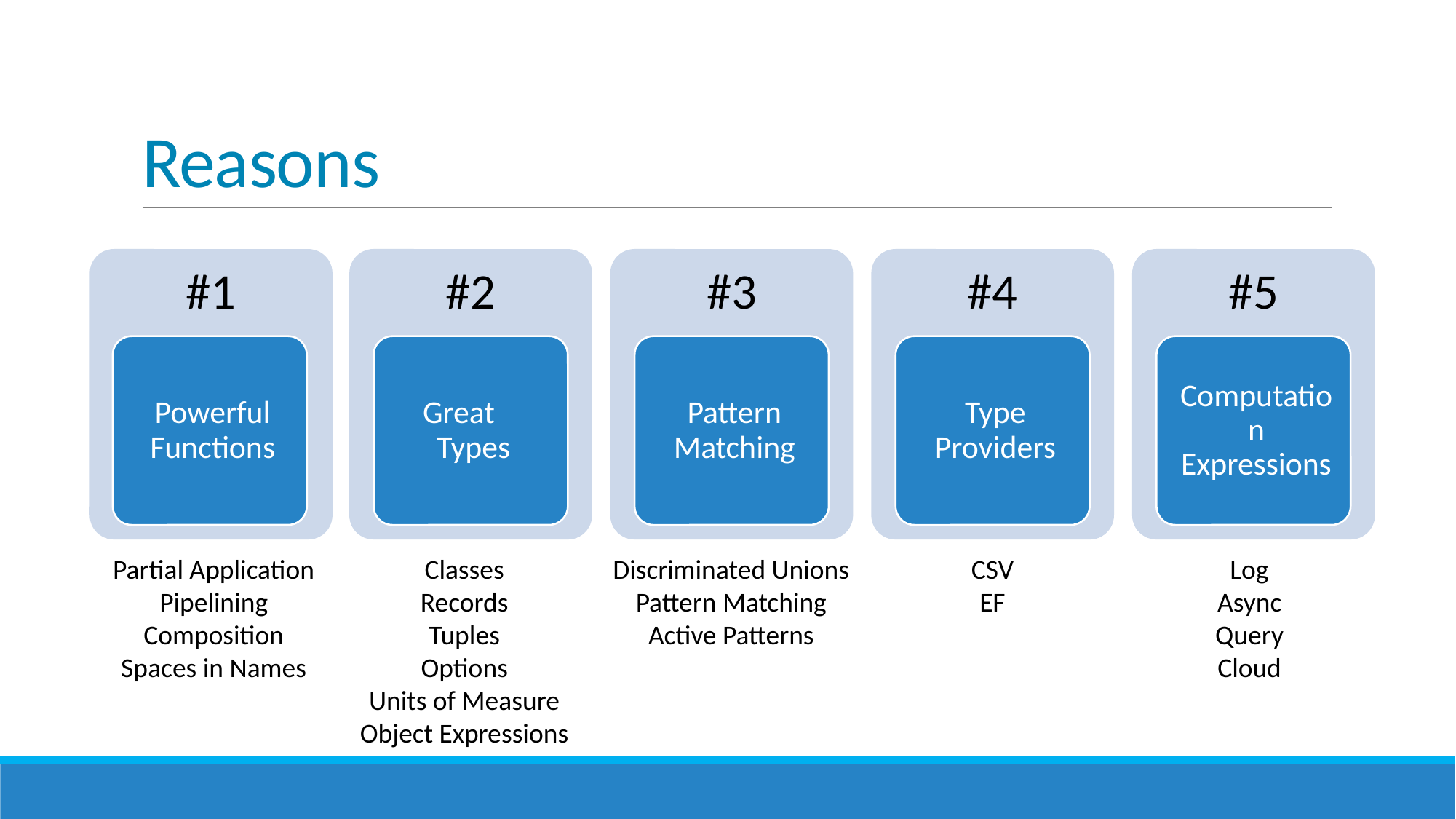

# Reasons
#1
Powerful Functions
#2
Great     Types
#3
Pattern Matching
#4
Type Providers
#5
Computation Expressions
Log
Async
Query
Cloud
Partial Application
Pipelining
Composition
Spaces in Names
Classes
Records
Tuples
Options
Units of Measure
Object Expressions
Discriminated Unions
Pattern Matching
Active Patterns
CSV
EF